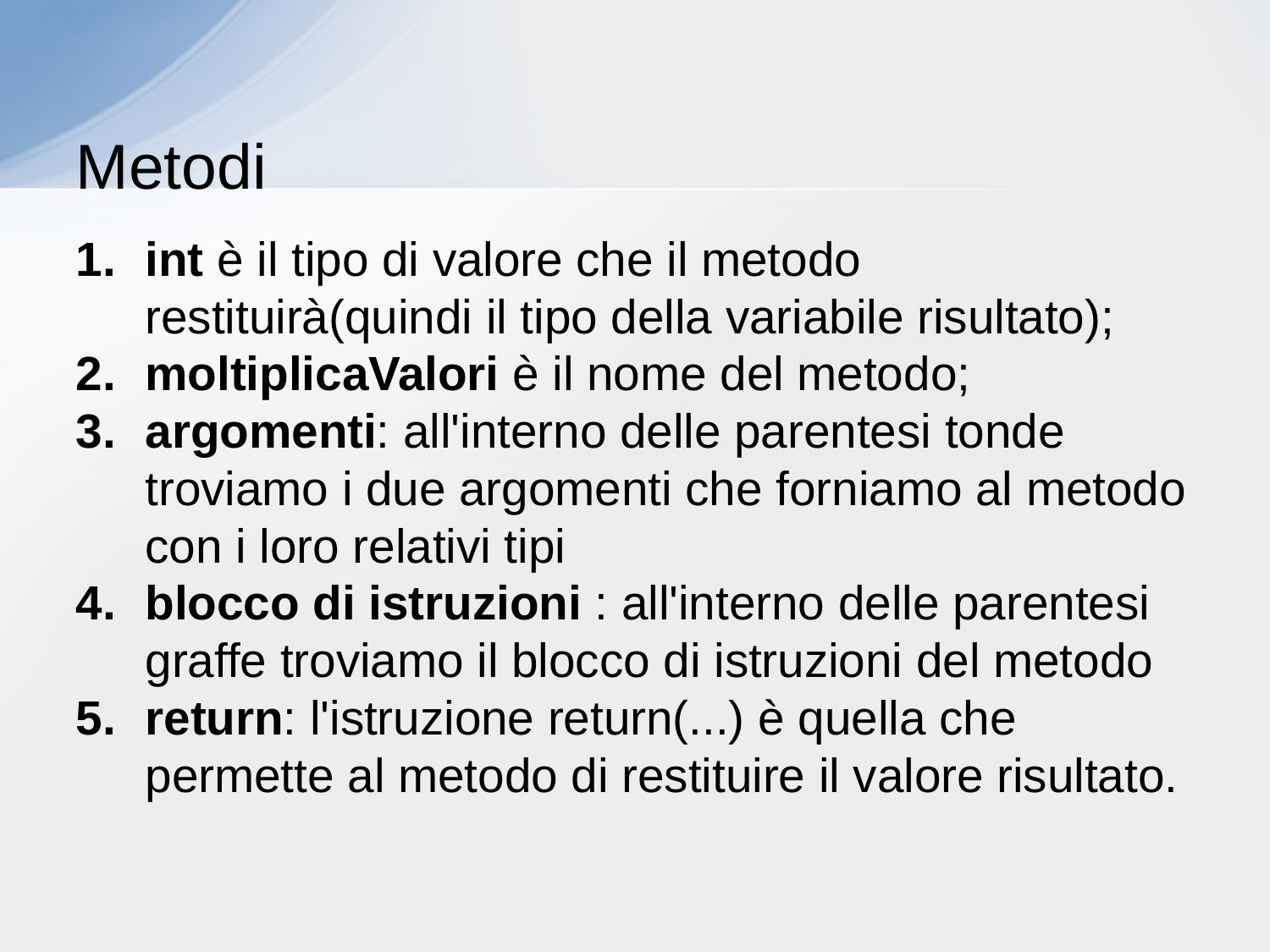

# Metodi
int è il tipo di valore che il metodo restituirà(quindi il tipo della variabile risultato);
moltiplicaValori è il nome del metodo;
argomenti: all'interno delle parentesi tonde troviamo i due argomenti che forniamo al metodo con i loro relativi tipi
blocco di istruzioni : all'interno delle parentesi graffe troviamo il blocco di istruzioni del metodo
return: l'istruzione return(...) è quella che permette al metodo di restituire il valore risultato.